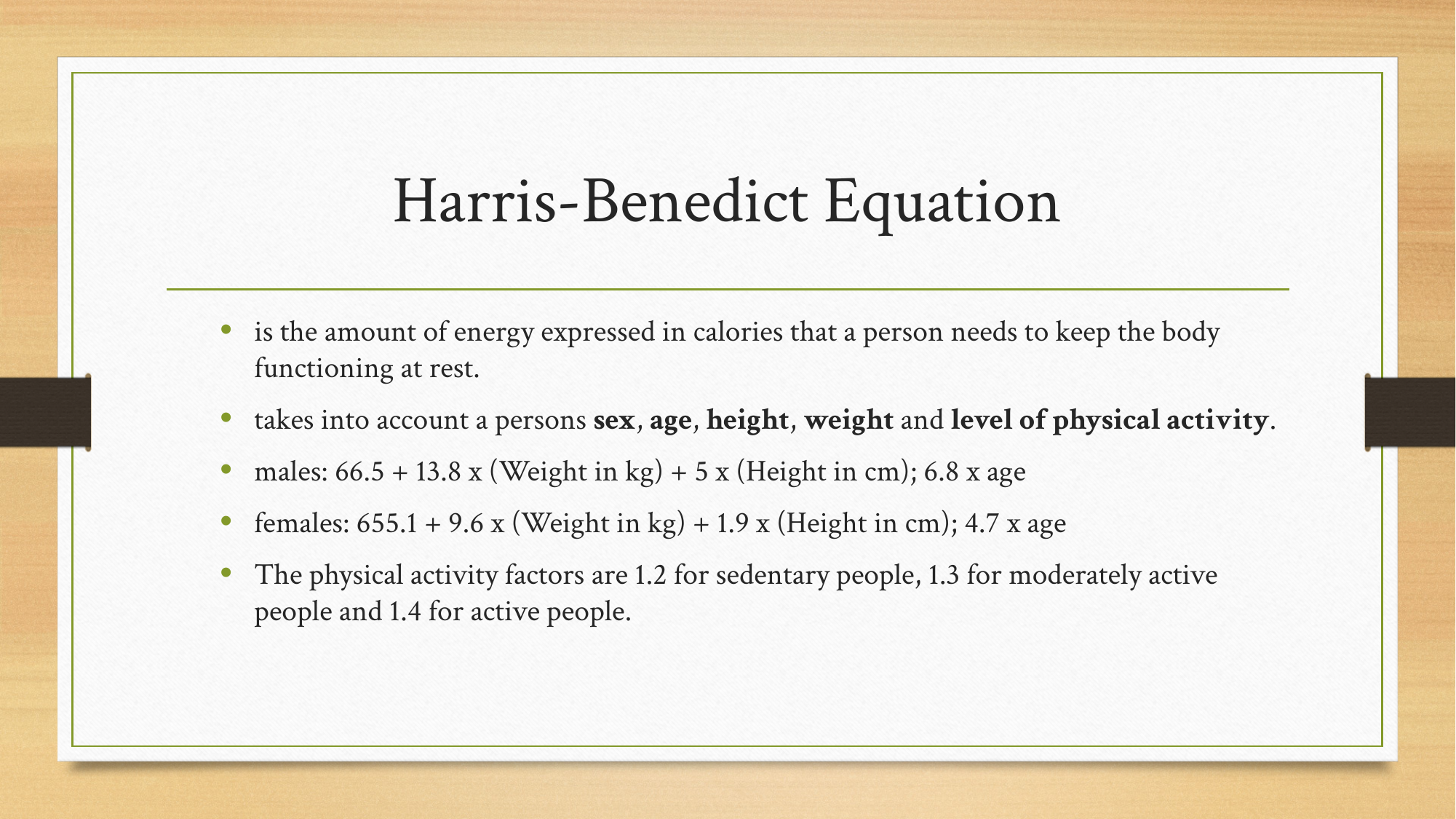

# Harris-Benedict Equation
is the amount of energy expressed in calories that a person needs to keep the body functioning at rest.
takes into account a persons sex, age, height, weight and level of physical activity.
males: 66.5 + 13.8 x (Weight in kg) + 5 x (Height in cm); 6.8 x age
females: 655.1 + 9.6 x (Weight in kg) + 1.9 x (Height in cm); 4.7 x age
The physical activity factors are 1.2 for sedentary people, 1.3 for moderately active people and 1.4 for active people.